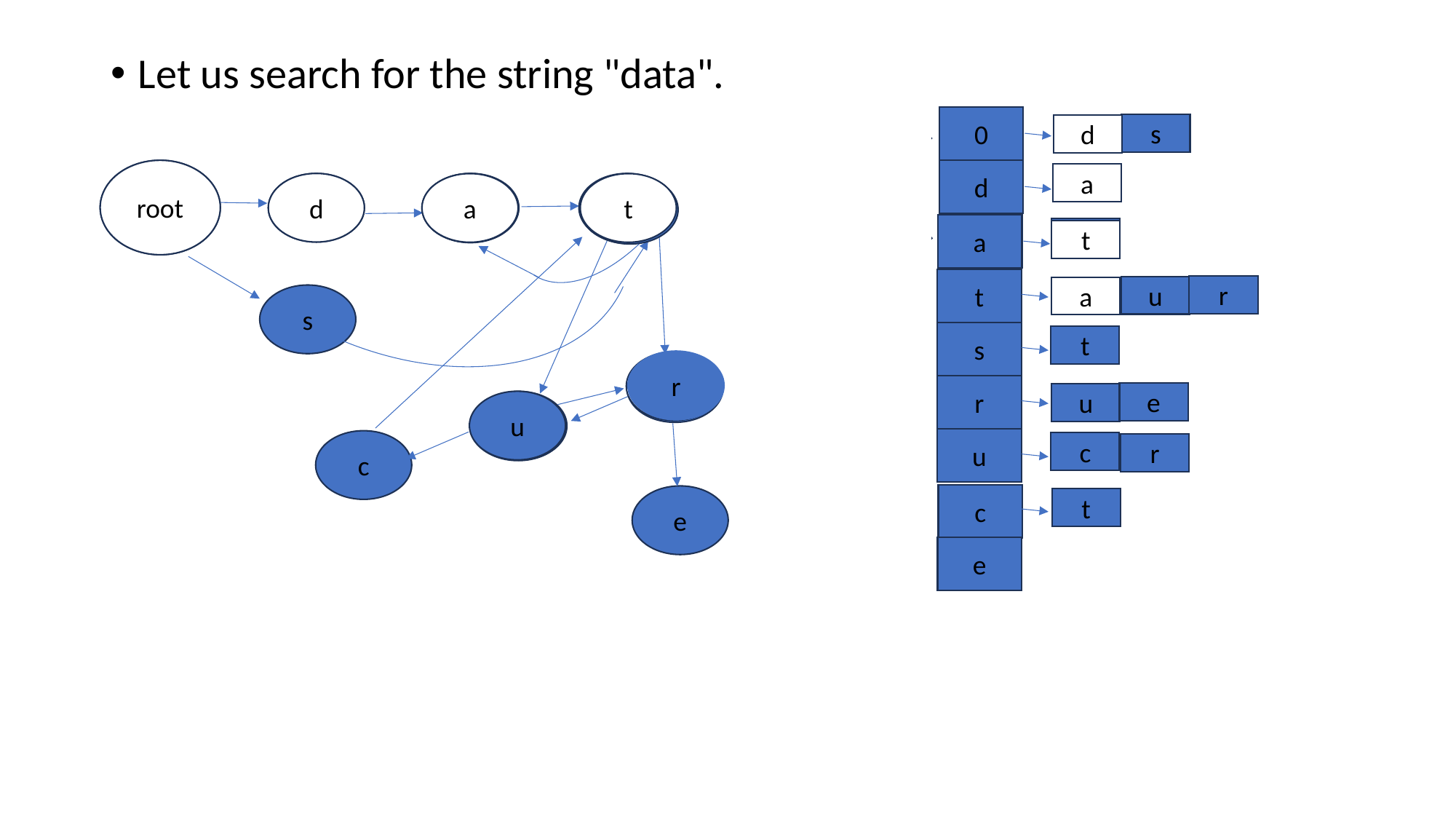

Let us search for the string "data".

0
s
d
d

root
root
d
a
a

t
d
a
d
t
a
a
t
a
t
t
t

a
t
t

t

r
u
a
a

s
s
t
r
r
r
r
e
u
u
u
u
u
c
c
r
c
e
t
e

t